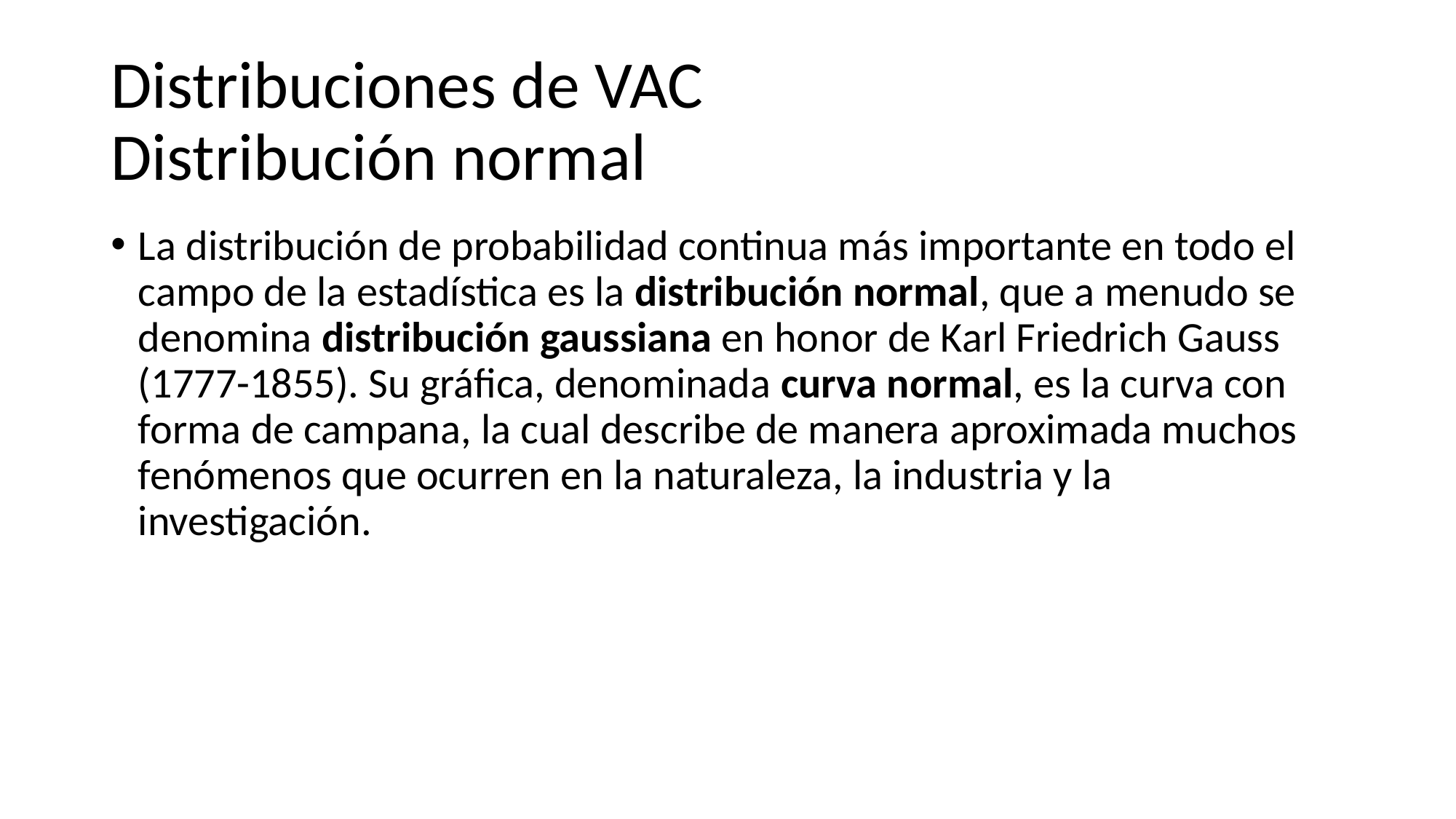

# Distribuciones de VAC Distribución normal
La distribución de probabilidad continua más importante en todo el campo de la estadística es la distribución normal, que a menudo se denomina distribución gaussiana en honor de Karl Friedrich Gauss (1777-1855). Su gráfica, denominada curva normal, es la curva con forma de campana, la cual describe de manera aproximada muchos fenómenos que ocurren en la naturaleza, la industria y la investigación.